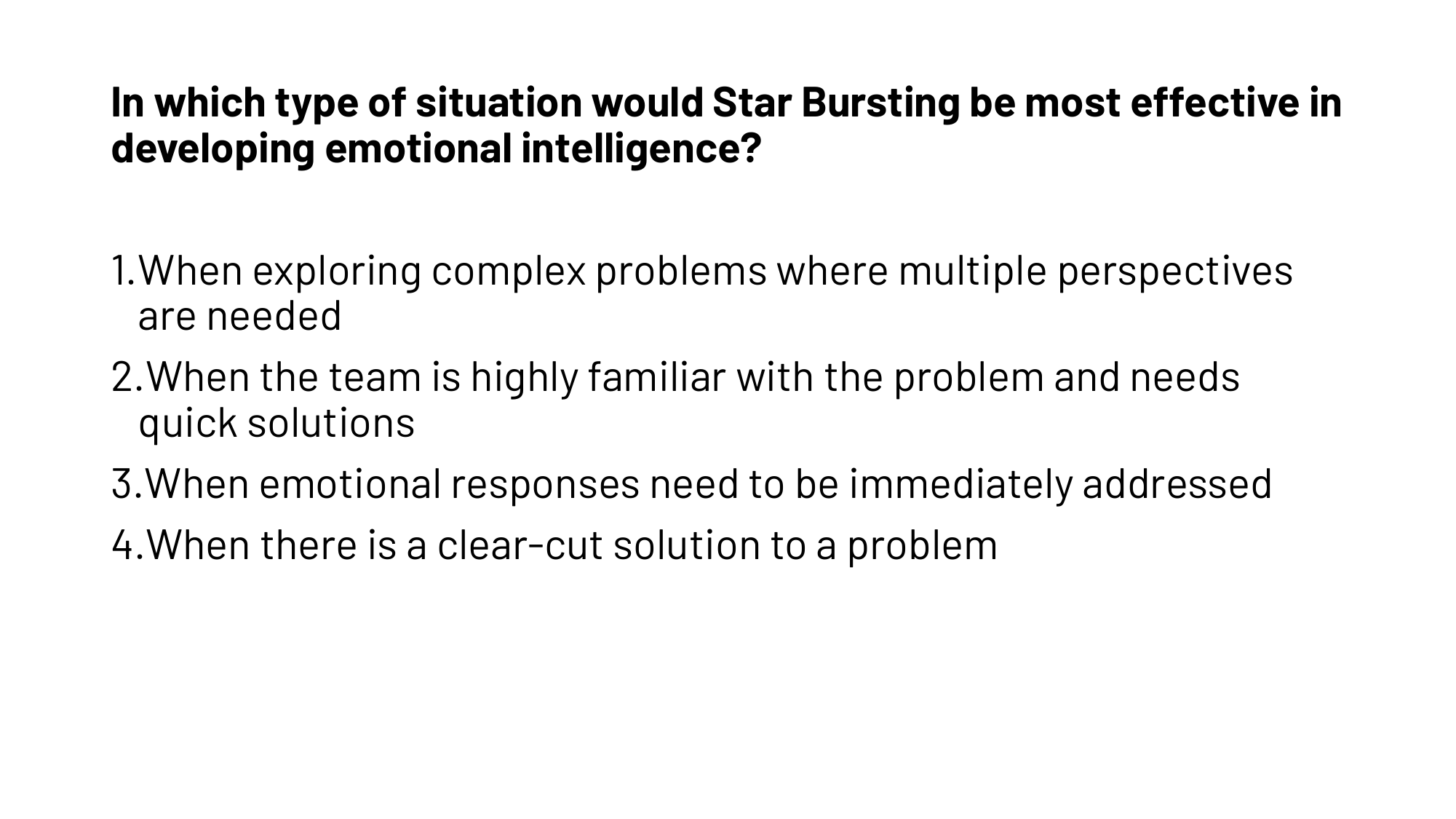

In which type of situation would Star Bursting be most effective in developing emotional intelligence?

When exploring complex problems where multiple perspectives are needed
When the team is highly familiar with the problem and needs quick solutions
When emotional responses need to be immediately addressed
When there is a clear-cut solution to a problem